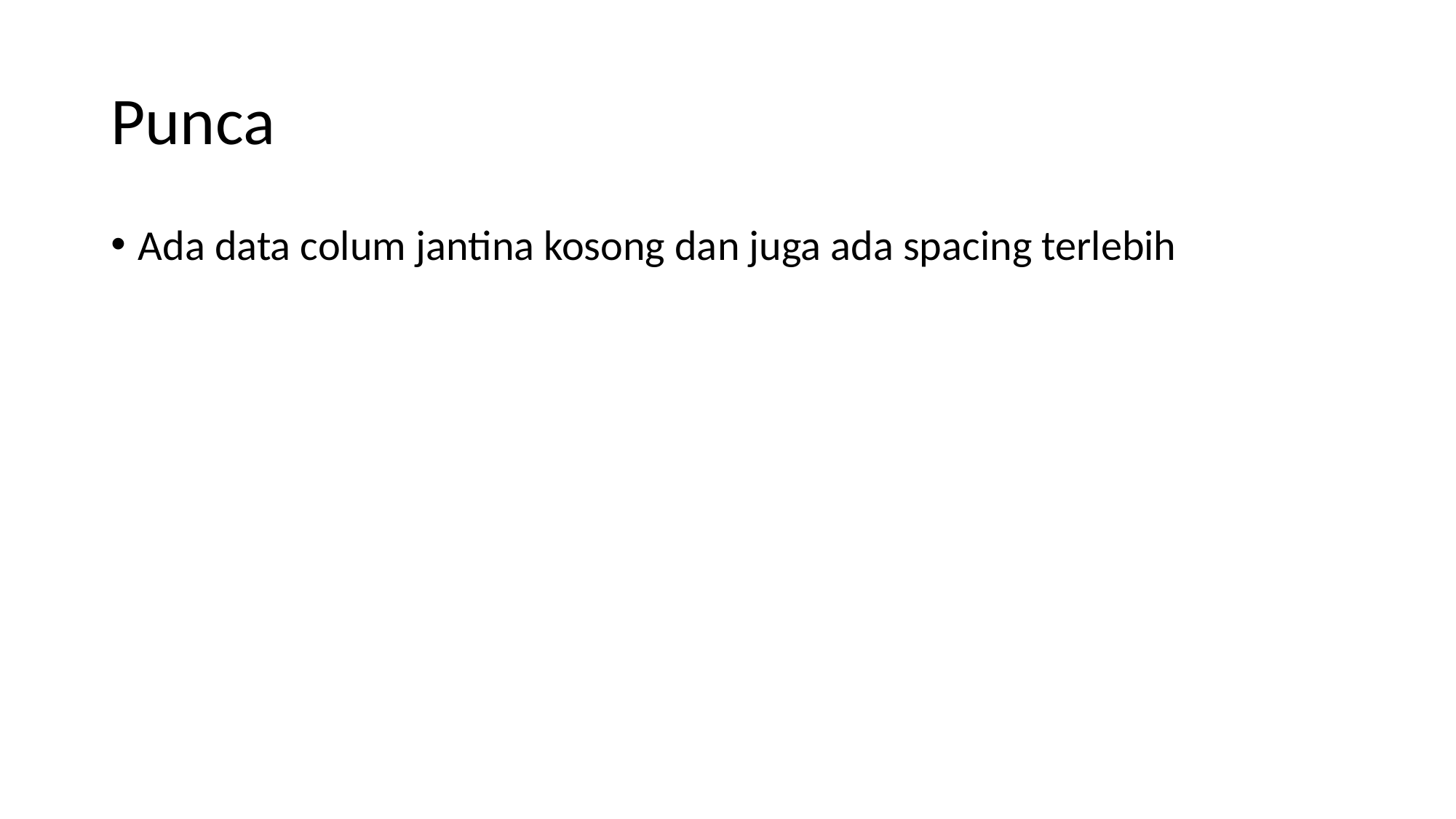

# Punca
Ada data colum jantina kosong dan juga ada spacing terlebih